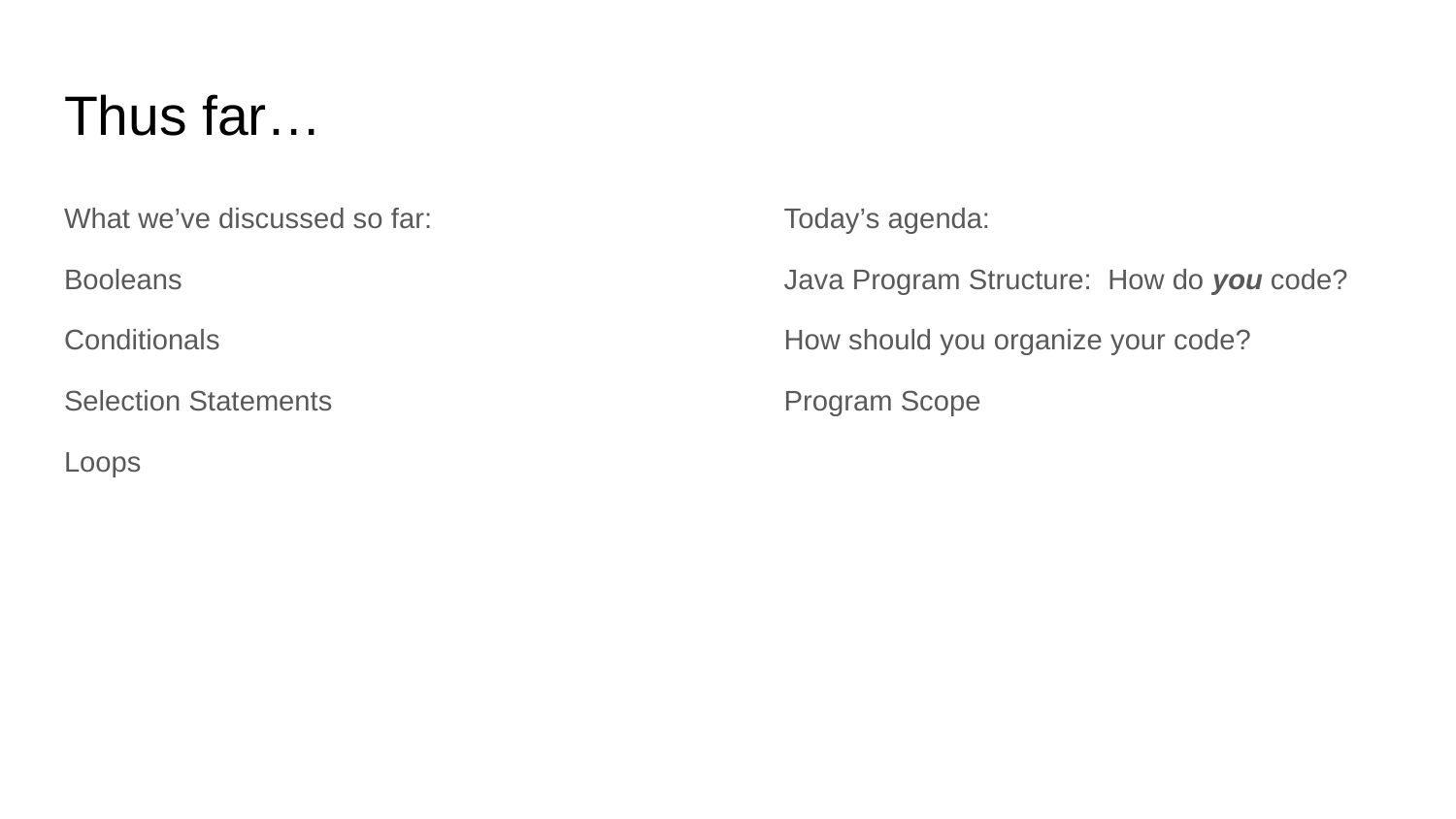

# Thus far…
What we’ve discussed so far:
Booleans
Conditionals
Selection Statements
Loops

Today’s agenda:
Java Program Structure:  How do you code?
How should you organize your code?
Program Scope